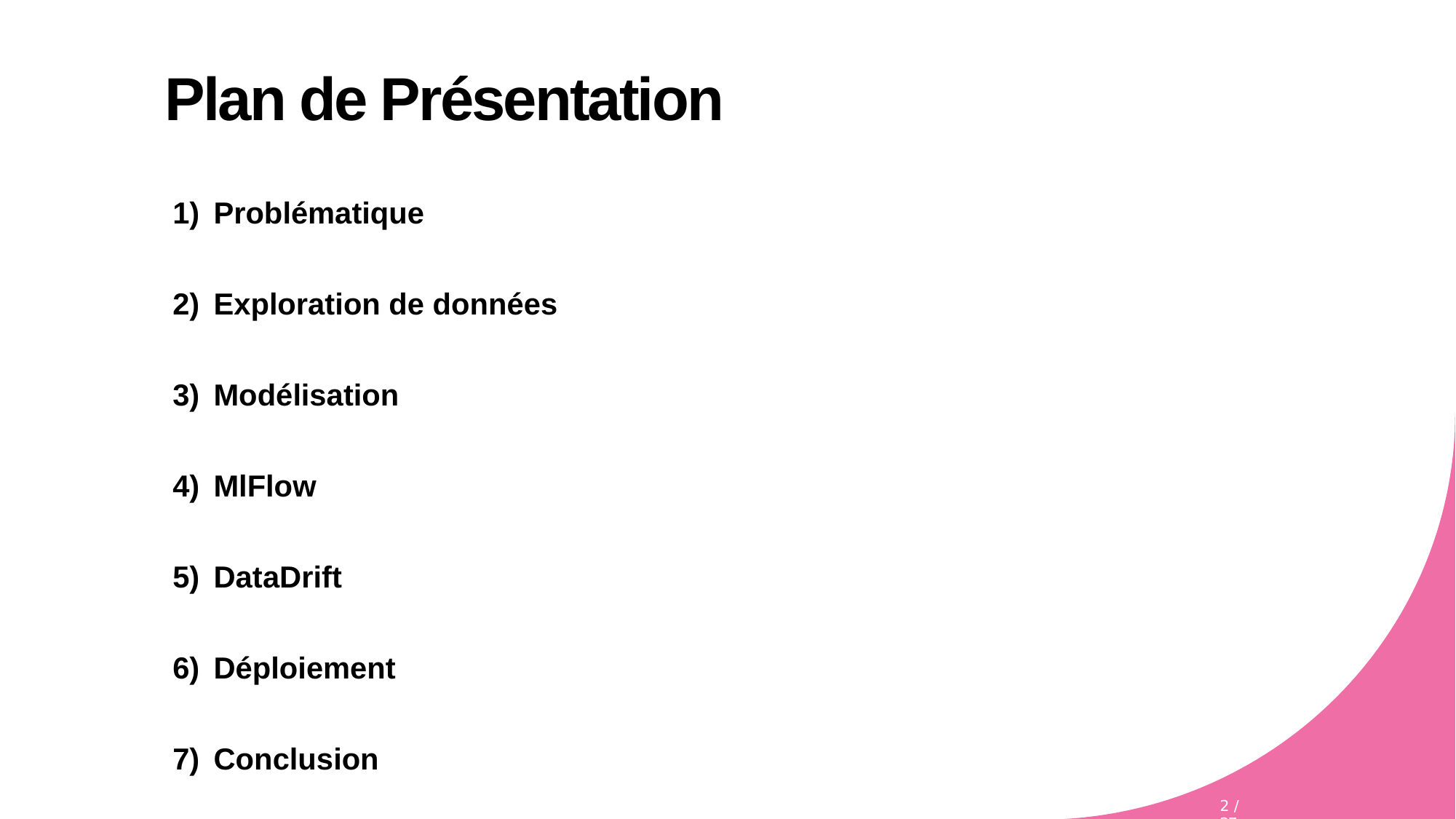

Plan de Présentation

Problématique
Exploration de données
Modélisation
MlFlow
DataDrift
Déploiement
Conclusion
Bourama FANE
18 D´ecembre 2023
2 / 27